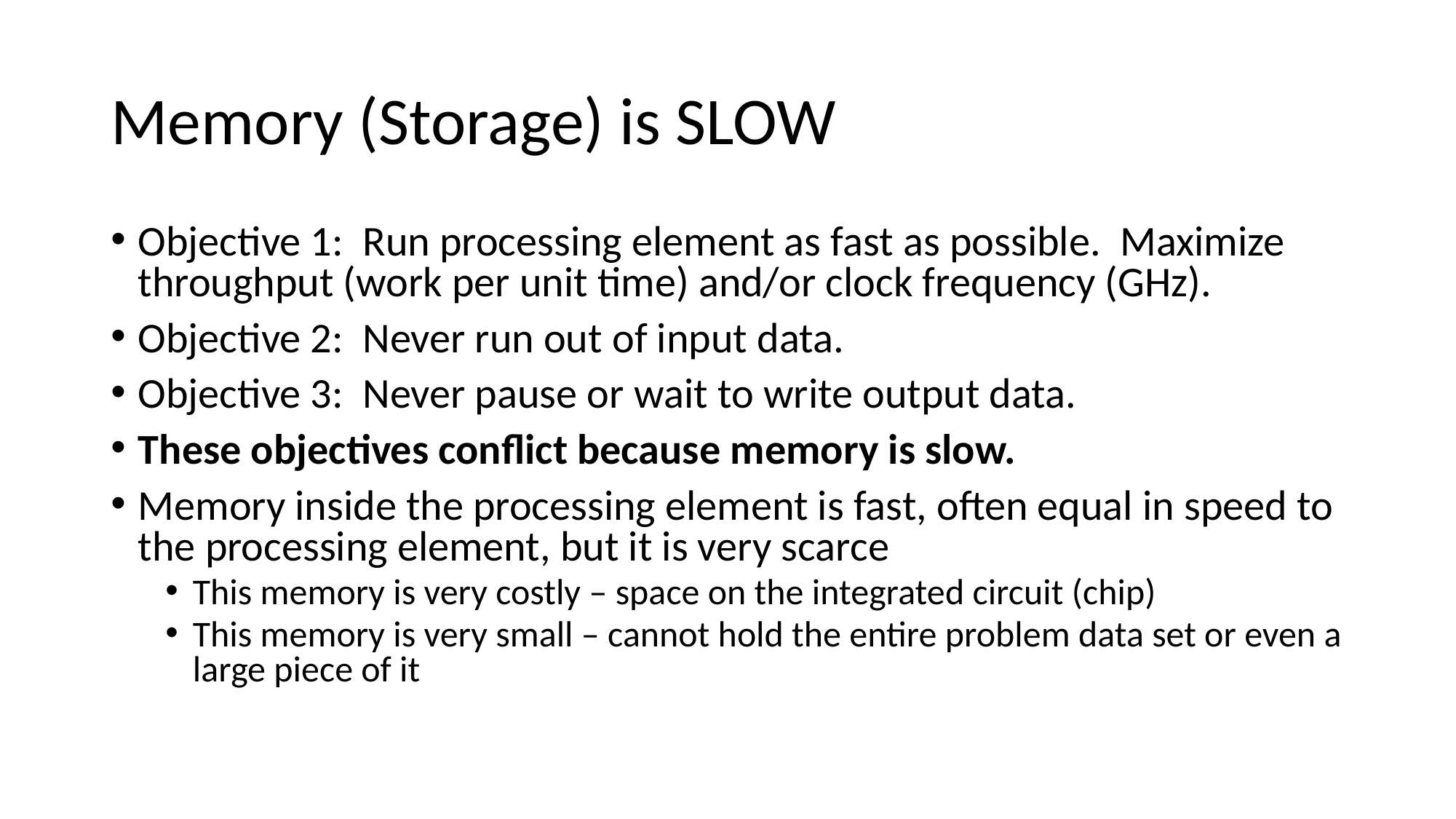

# Memory (Storage) is SLOW
Objective 1:  Run processing element as fast as possible.  Maximize throughput (work per unit time) and/or clock frequency (GHz).
Objective 2:  Never run out of input data.
Objective 3:  Never pause or wait to write output data.
These objectives conflict because memory is slow.
Memory inside the processing element is fast, often equal in speed to the processing element, but it is very scarce
This memory is very costly – space on the integrated circuit (chip)
This memory is very small – cannot hold the entire problem data set or even a large piece of it